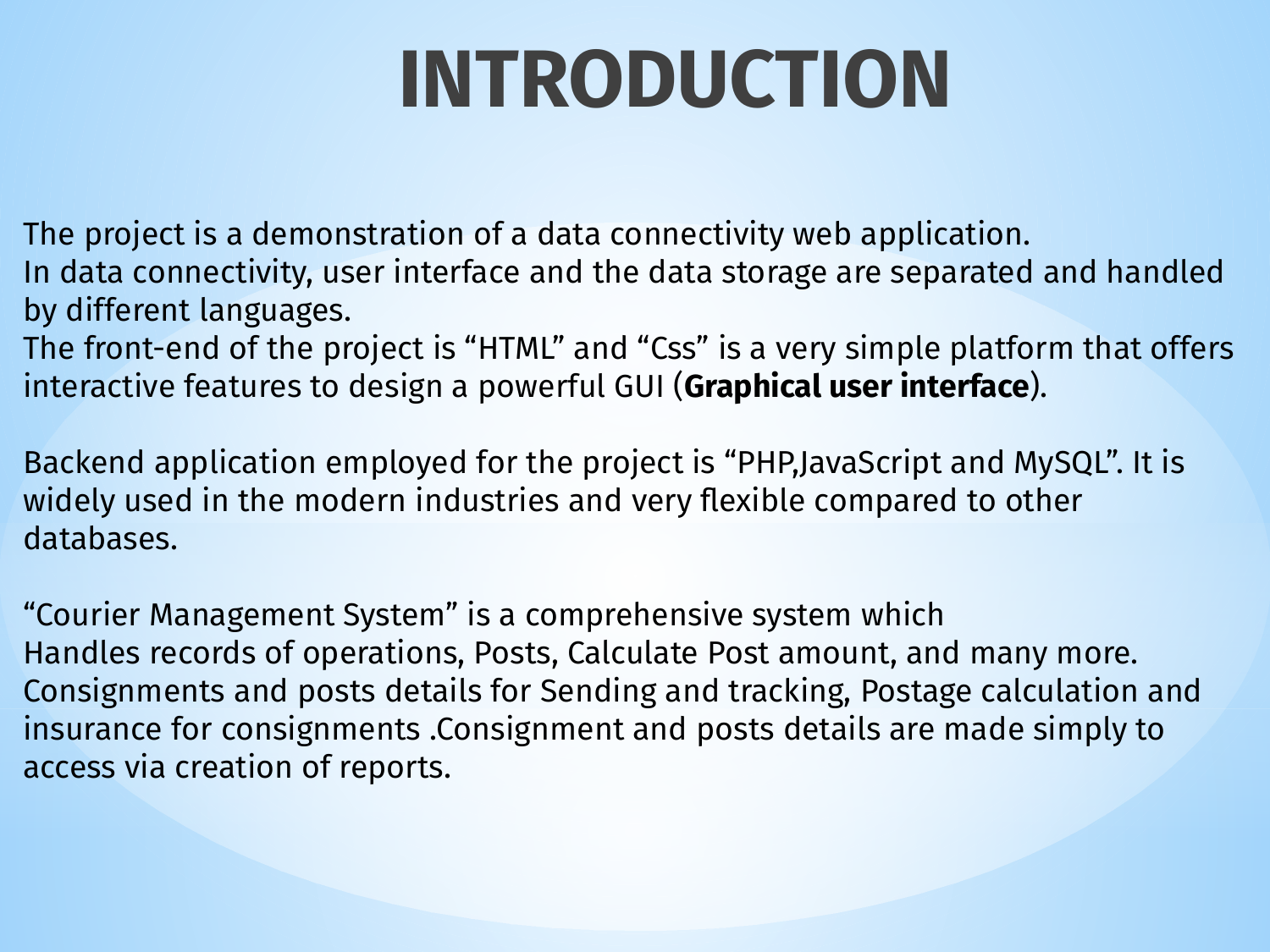

INTRODUCTION
#

The project is a demonstration of a data connectivity web application.
In data connectivity, user interface and the data storage are separated and handled by different languages.
The front-end of the project is “HTML” and “Css” is a very simple platform that offers interactive features to design a powerful GUI (Graphical user interface).

Backend application employed for the project is “PHP,JavaScript and MySQL”. It is  widely used in the modern industries and very flexible compared to other databases.

“Courier Management System” is a comprehensive system which
Handles records of operations, Posts, Calculate Post amount, and many more. Consignments and posts details for Sending and tracking, Postage calculation and insurance for consignments .Consignment and posts details are made simply to access via creation of reports.